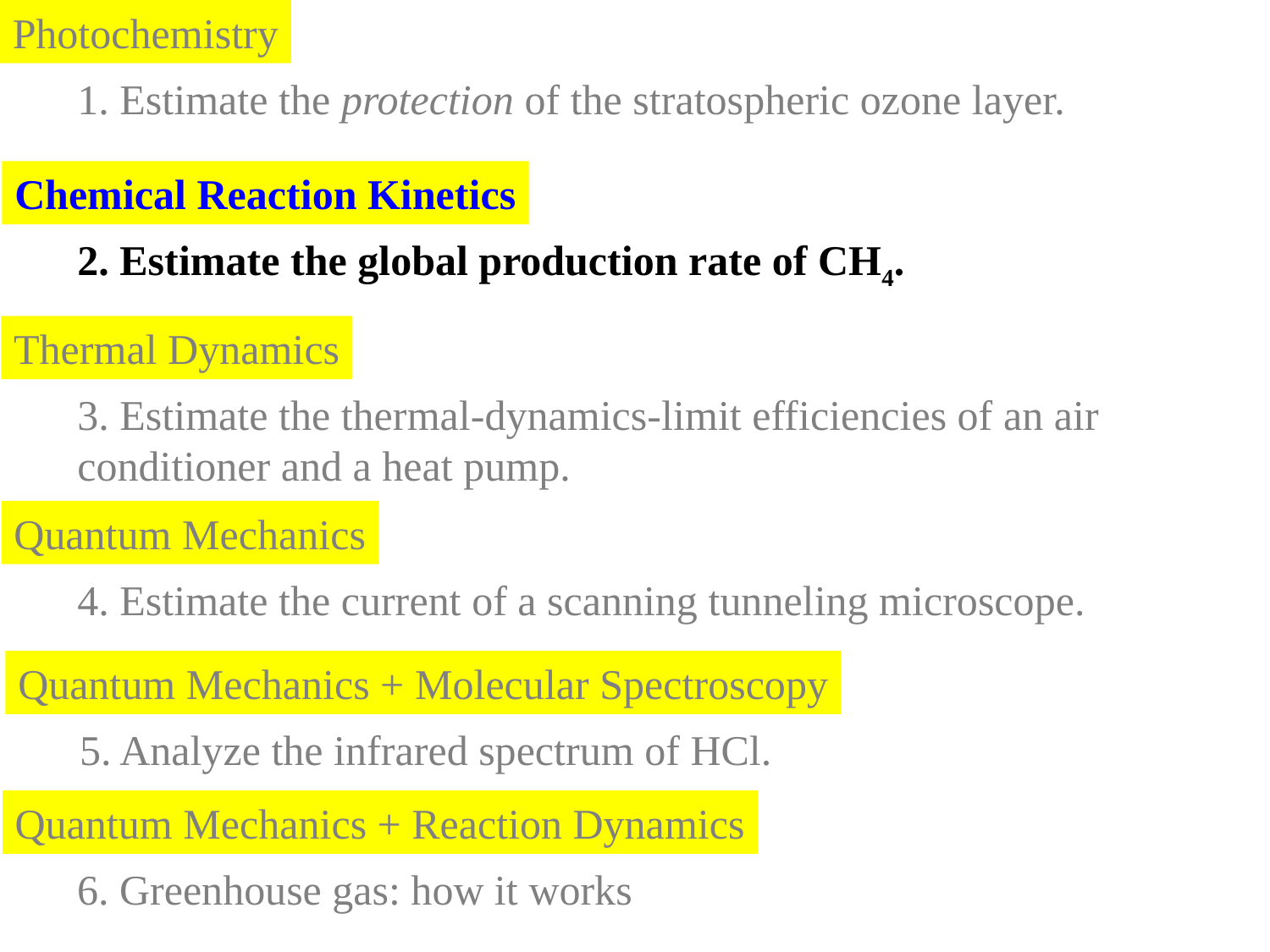

Photochemistry
1. Estimate the protection of the stratospheric ozone layer.
Chemical Reaction Kinetics
2. Estimate the global production rate of CH4.
Thermal Dynamics
3. Estimate the thermal-dynamics-limit efficiencies of an air conditioner and a heat pump.
Quantum Mechanics
4. Estimate the current of a scanning tunneling microscope.
Quantum Mechanics + Molecular Spectroscopy
5. Analyze the infrared spectrum of HCl.
Quantum Mechanics + Reaction Dynamics
6. Greenhouse gas: how it works